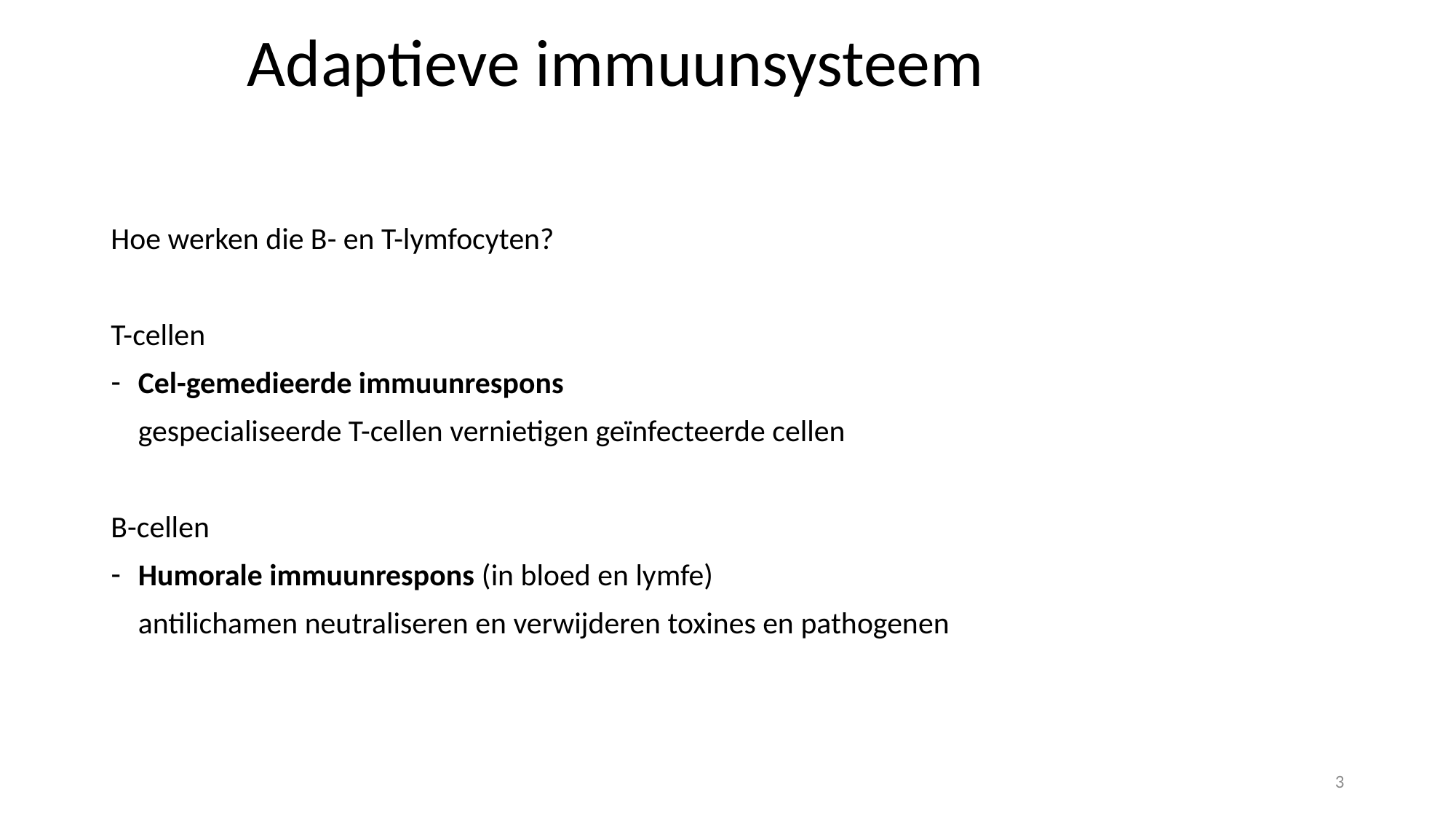

# Adaptieve immuunsysteem
Hoe werken die B- en T-lymfocyten?

T-cellen
Cel-gemedieerde immuunrespons
	gespecialiseerde T-cellen vernietigen geïnfecteerde cellen

B-cellen
Humorale immuunrespons (in bloed en lymfe)
	antilichamen neutraliseren en verwijderen toxines en pathogenen

3